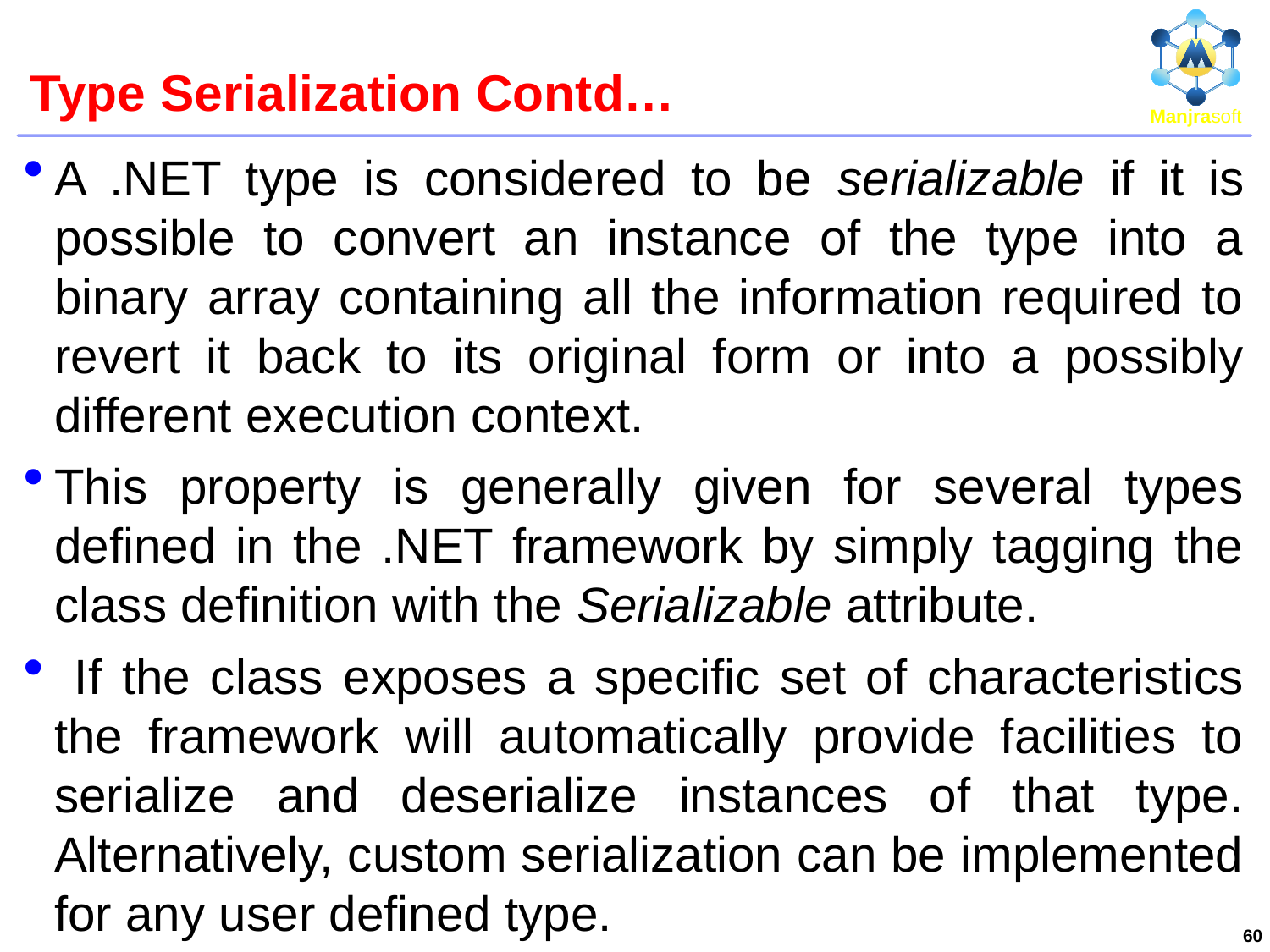

# Type Serialization Contd…
A .NET type is considered to be serializable if it is possible to convert an instance of the type into a binary array containing all the information required to revert it back to its original form or into a possibly different execution context.
This property is generally given for several types defined in the .NET framework by simply tagging the class definition with the Serializable attribute.
 If the class exposes a specific set of characteristics the framework will automatically provide facilities to serialize and deserialize instances of that type. Alternatively, custom serialization can be implemented for any user defined type.

60